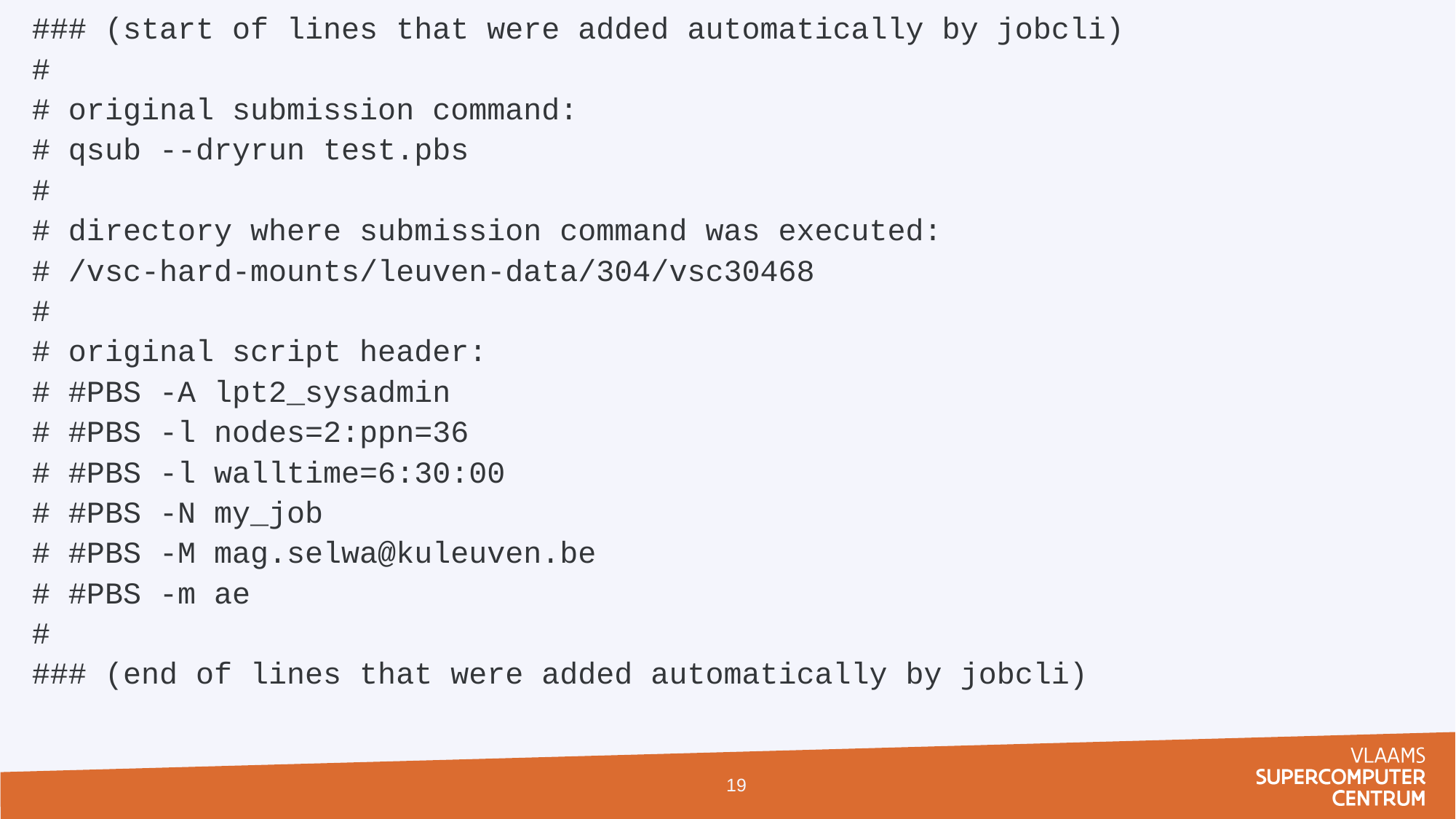

### (start of lines that were added automatically by jobcli)
#
# original submission command:
# qsub --dryrun test.pbs
#
# directory where submission command was executed:
# /vsc-hard-mounts/leuven-data/304/vsc30468
#
# original script header:
# #PBS -A lpt2_sysadmin
# #PBS -l nodes=2:ppn=36
# #PBS -l walltime=6:30:00
# #PBS -N my_job
# #PBS -M mag.selwa@kuleuven.be
# #PBS -m ae
#
### (end of lines that were added automatically by jobcli)

19